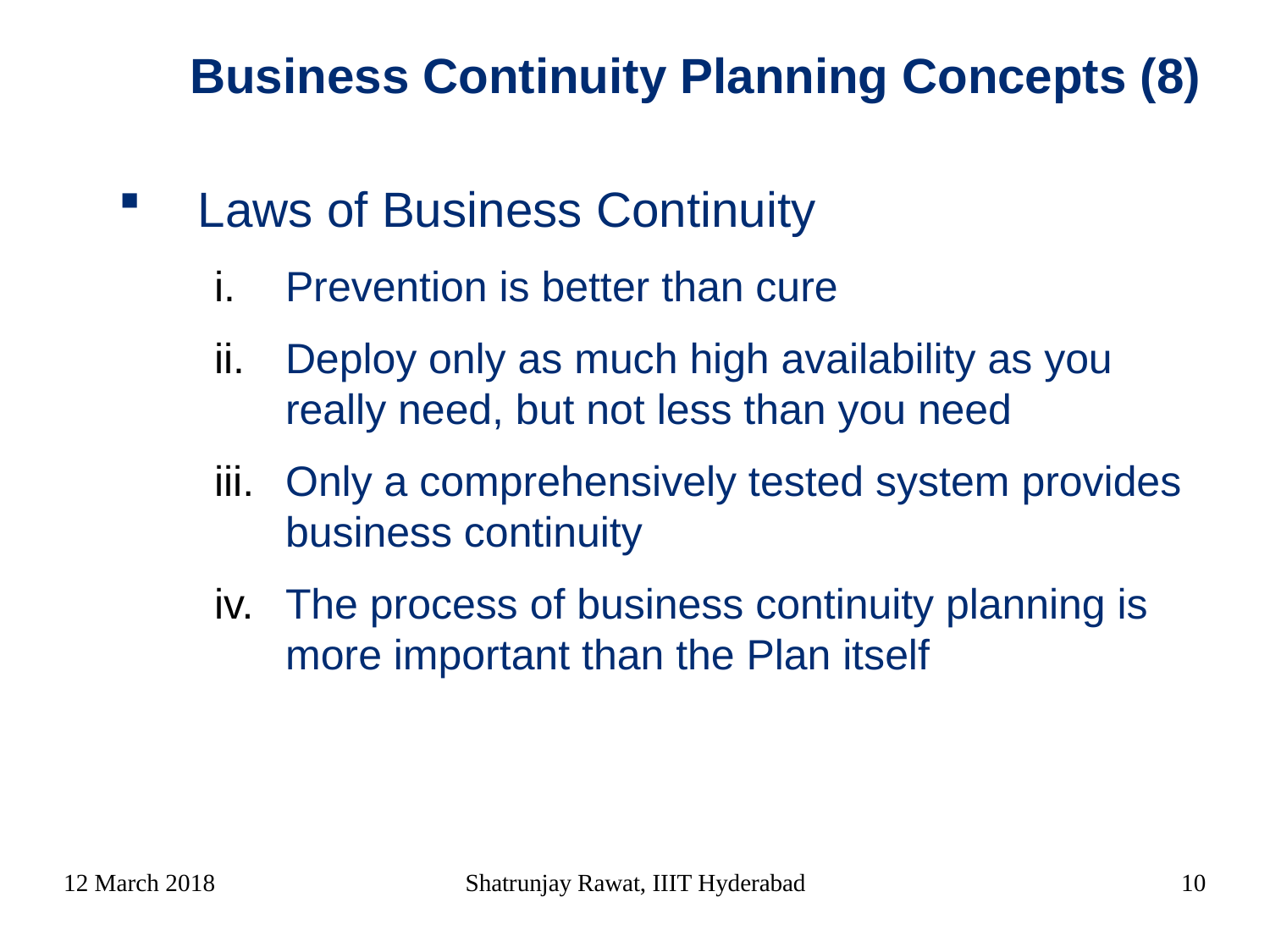

Business Continuity Planning Concepts (8)‏
Laws of Business Continuity
Prevention is better than cure
Deploy only as much high availability as you really need, but not less than you need
Only a comprehensively tested system provides business continuity
The process of business continuity planning is more important than the Plan itself
12 March 2018
Shatrunjay Rawat, IIIT Hyderabad
10